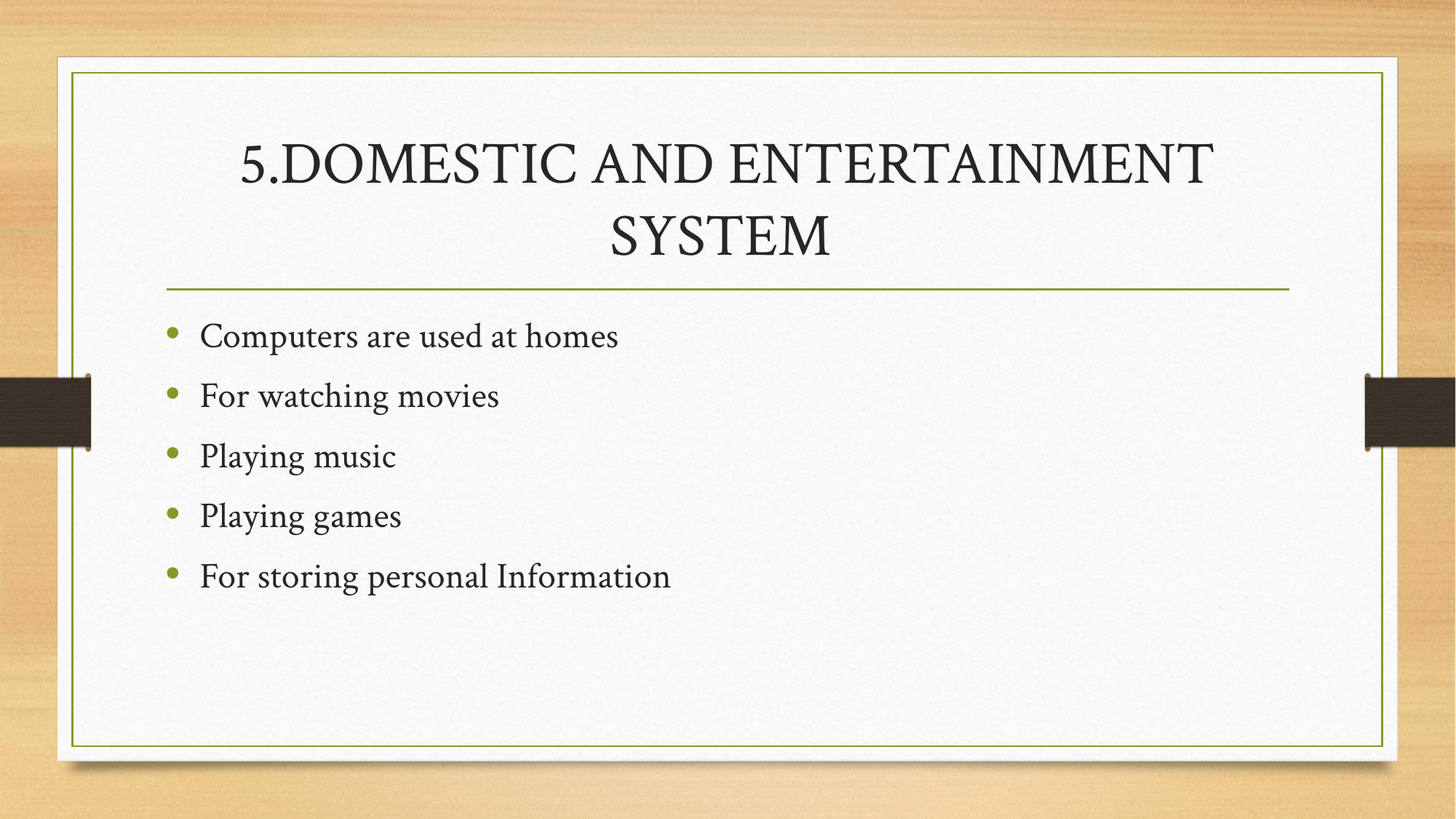

# 5.DOMESTIC AND ENTERTAINMENT SYSTEM
Computers are used at homes
For watching movies
Playing music
Playing games
For storing personal Information